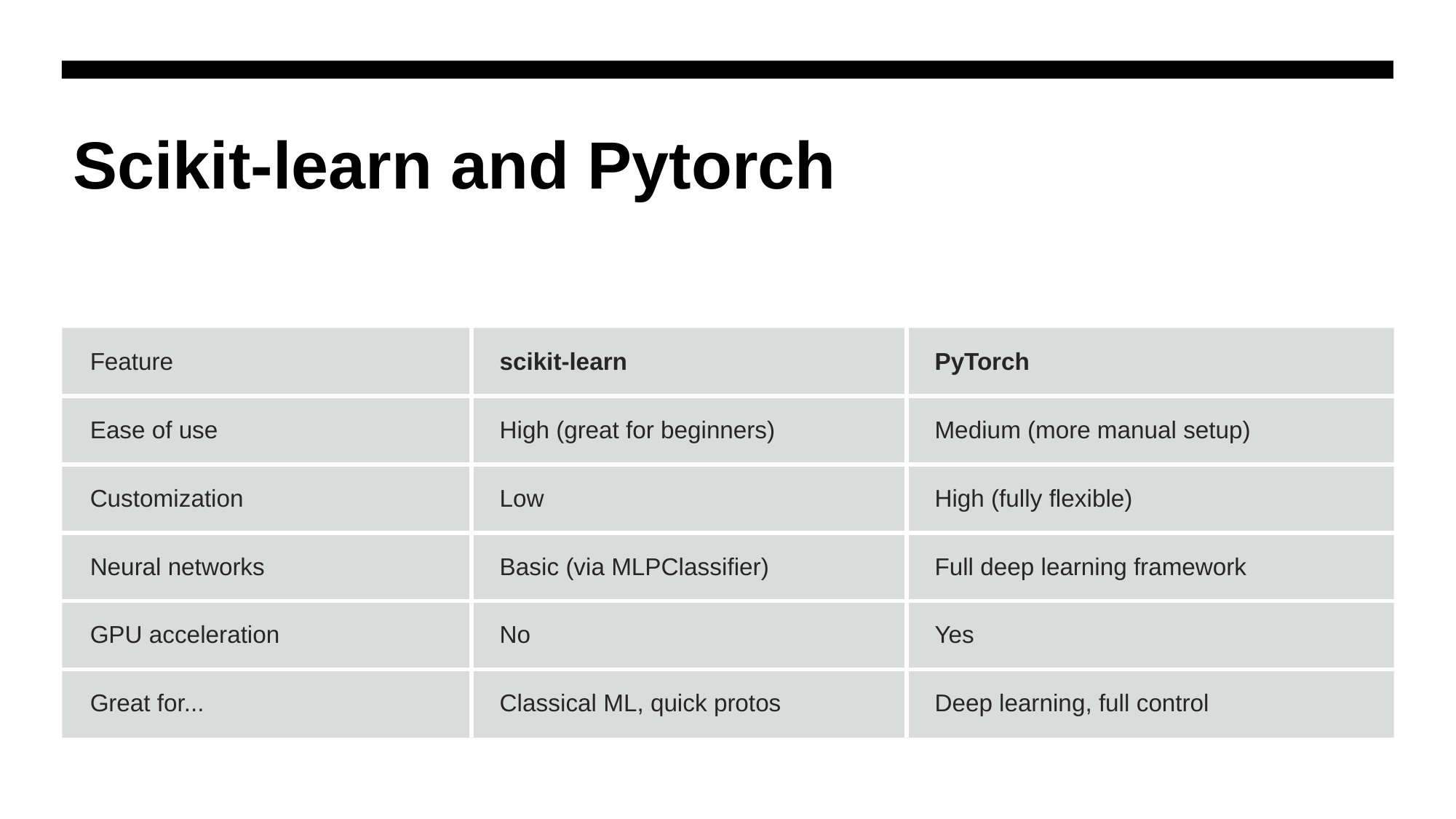

# Scikit-learn and Pytorch
| Feature | scikit-learn | PyTorch |
| --- | --- | --- |
| Ease of use | High (great for beginners) | Medium (more manual setup) |
| Customization | Low | High (fully flexible) |
| Neural networks | Basic (via MLPClassifier) | Full deep learning framework |
| GPU acceleration | No | Yes |
| Great for... | Classical ML, quick protos | Deep learning, full control |